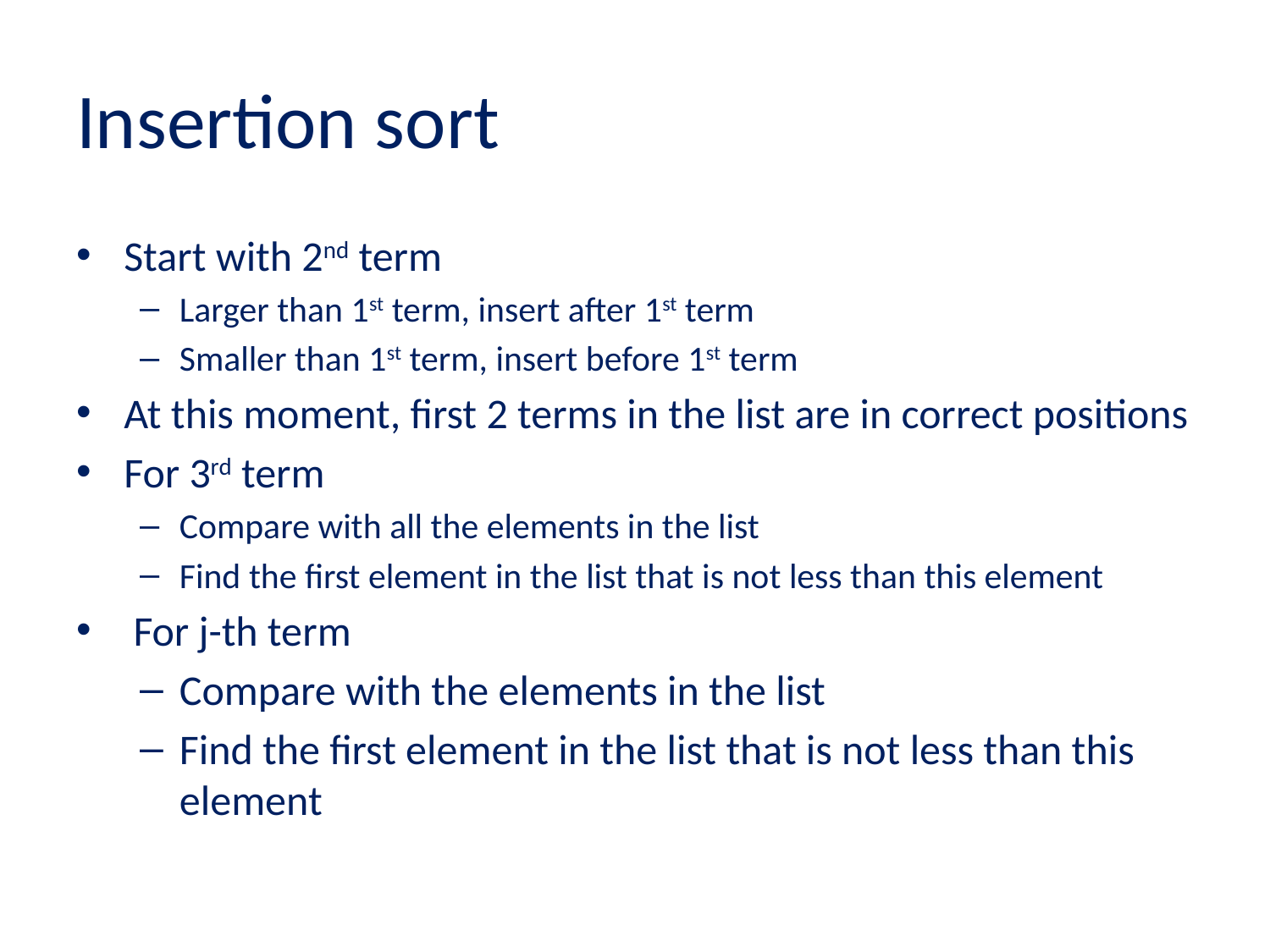

# Insertion sort
Start with 2nd term
Larger than 1st term, insert after 1st term
Smaller than 1st term, insert before 1st term
At this moment, first 2 terms in the list are in correct positions
For 3rd term
Compare with all the elements in the list
Find the first element in the list that is not less than this element
 For j-th term
Compare with the elements in the list
Find the first element in the list that is not less than this element
14